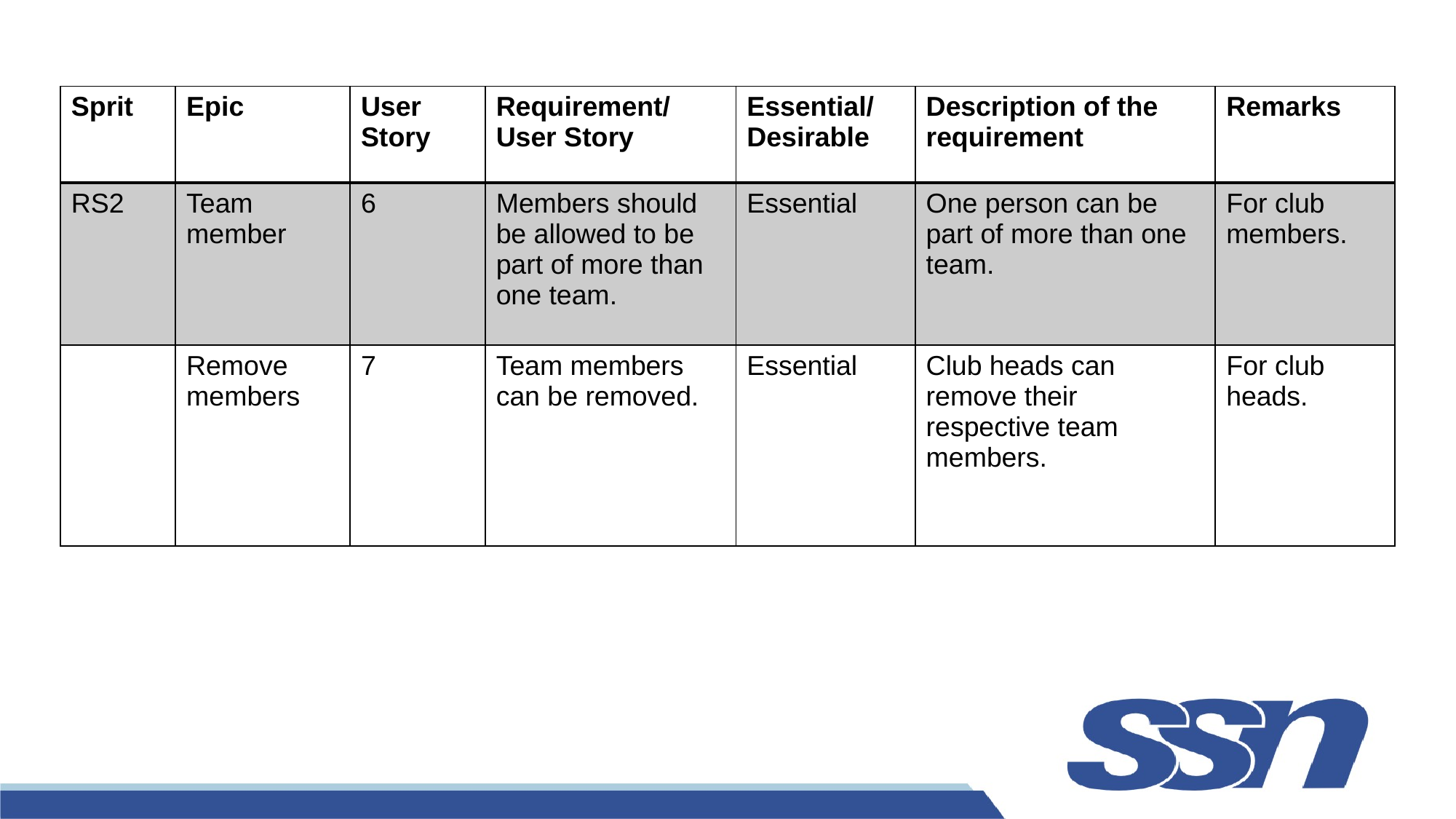

| Sprit | Epic | User Story | Requirement/ User Story | Essential/ Desirable | Description of the requirement | Remarks |
| --- | --- | --- | --- | --- | --- | --- |
| RS2 | Team member | 6 | Members should be allowed to be part of more than one team. | Essential | One person can be part of more than one team. | For club members. |
|  | Remove members | 7 | Team members can be removed. | Essential | Club heads can remove their respective team members. | For club heads. |